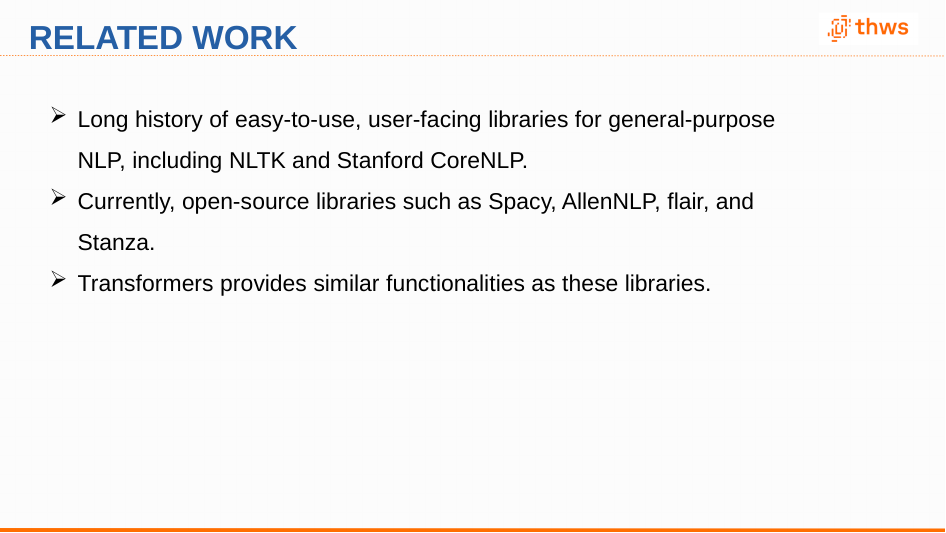

# RELATED WORK
Long history of easy-to-use, user-facing libraries for general-purpose NLP, including NLTK and Stanford CoreNLP.
Currently, open-source libraries such as Spacy, AllenNLP, flair, and Stanza.
Transformers provides similar functionalities as these libraries.